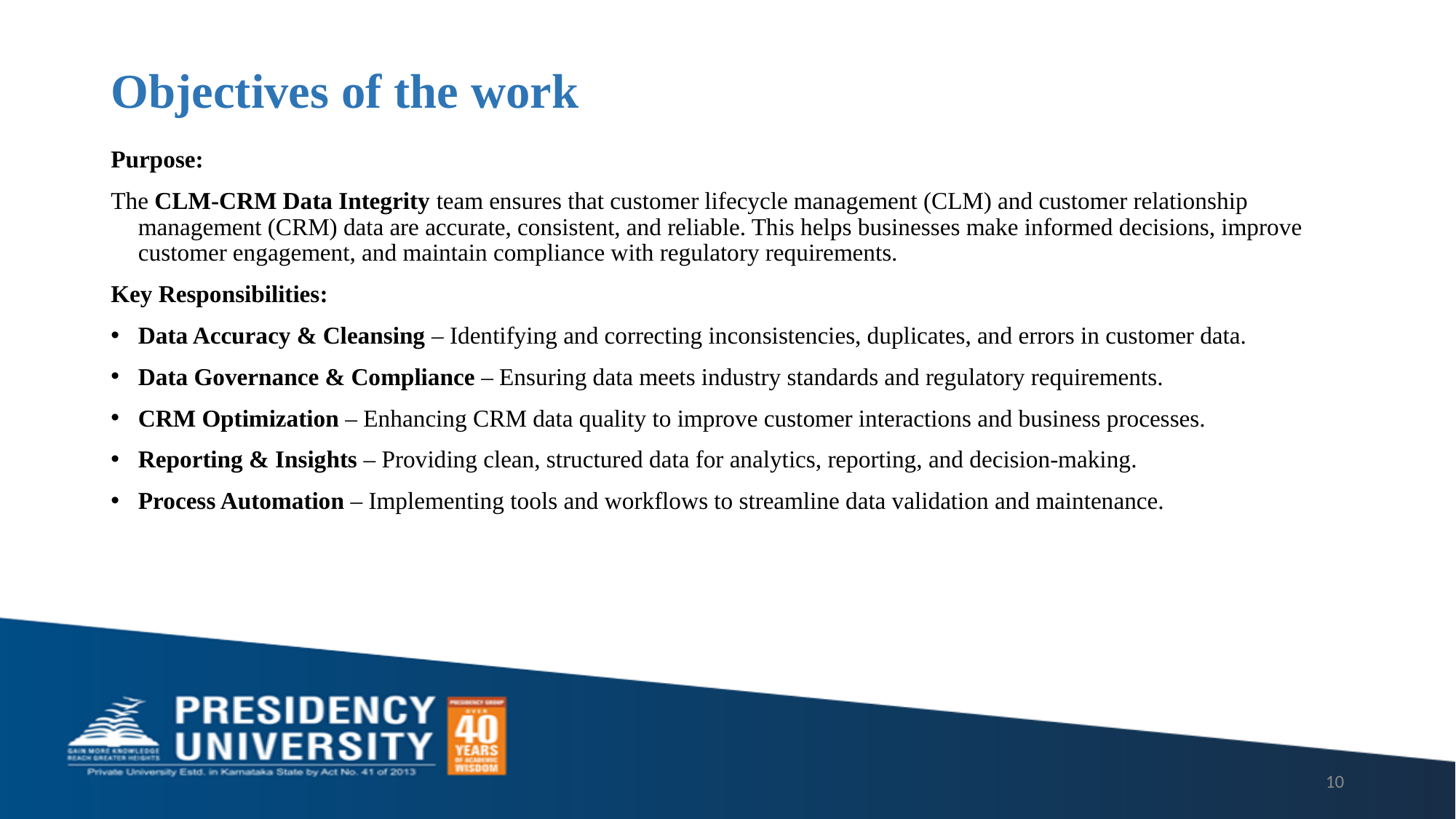

# Objectives of the work
Purpose:
The CLM-CRM Data Integrity team ensures that customer lifecycle management (CLM) and customer relationship management (CRM) data are accurate, consistent, and reliable. This helps businesses make informed decisions, improve customer engagement, and maintain compliance with regulatory requirements.
Key Responsibilities:
Data Accuracy & Cleansing – Identifying and correcting inconsistencies, duplicates, and errors in customer data.
Data Governance & Compliance – Ensuring data meets industry standards and regulatory requirements.
CRM Optimization – Enhancing CRM data quality to improve customer interactions and business processes.
Reporting & Insights – Providing clean, structured data for analytics, reporting, and decision-making.
Process Automation – Implementing tools and workflows to streamline data validation and maintenance.
10